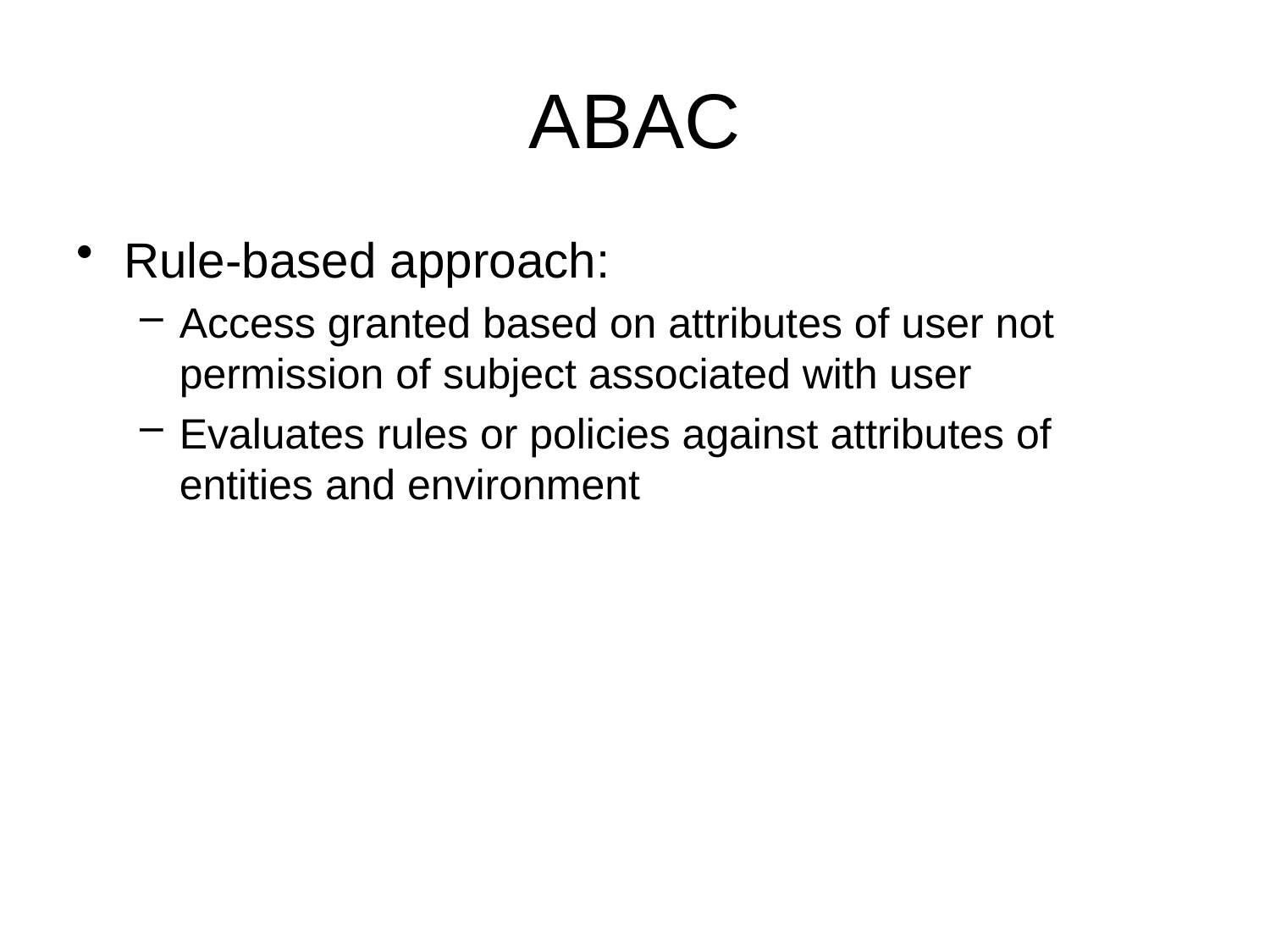

# ABAC
Rule-based approach:
Access granted based on attributes of user not permission of subject associated with user
Evaluates rules or policies against attributes of entities and environment